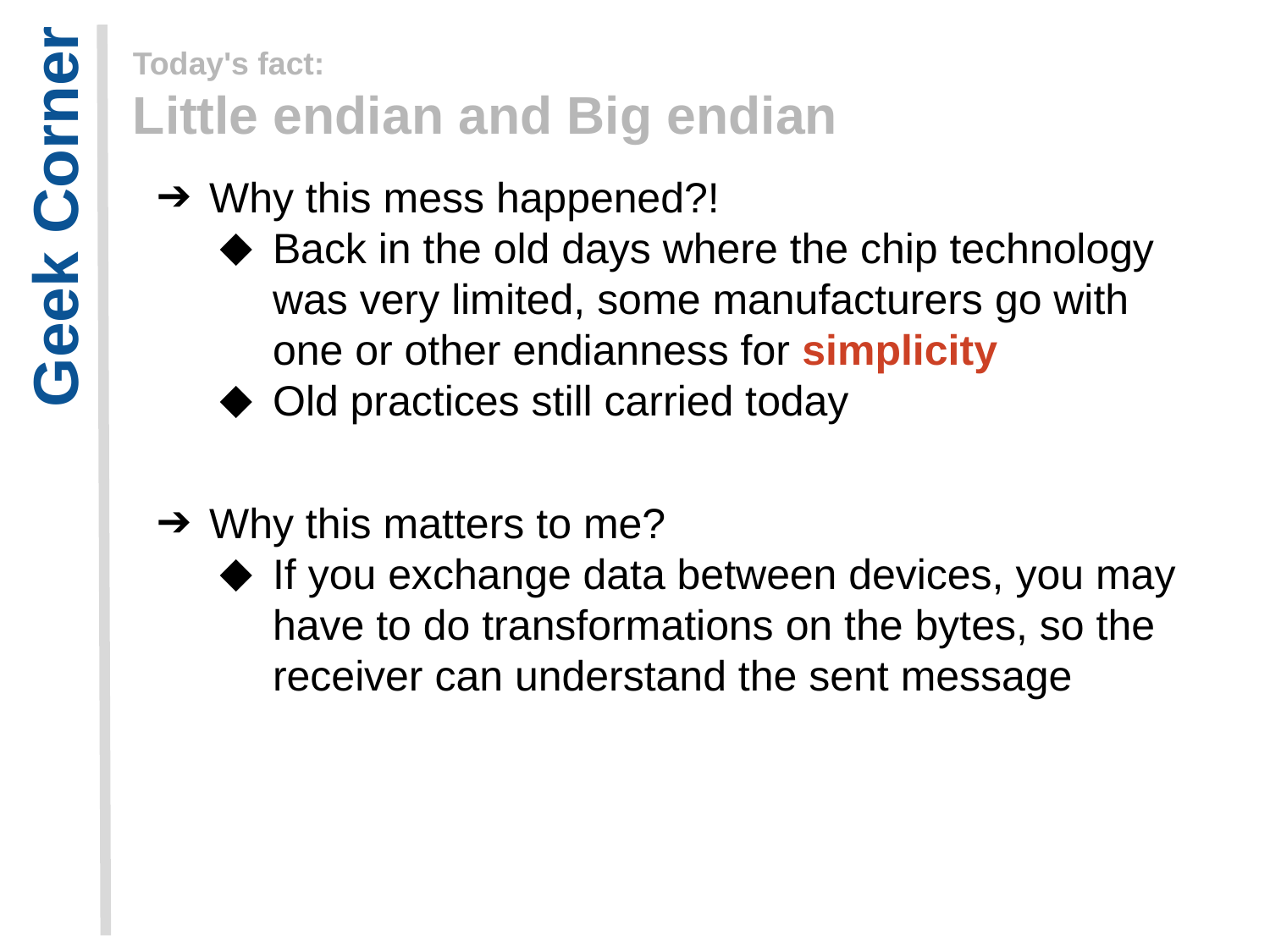

Today's fact:
Little endian and Big endian
Why this mess happened?!
Back in the old days where the chip technology was very limited, some manufacturers go with one or other endianness for simplicity
Old practices still carried today

Why this matters to me?
If you exchange data between devices, you may have to do transformations on the bytes, so the receiver can understand the sent message

Geek Corner